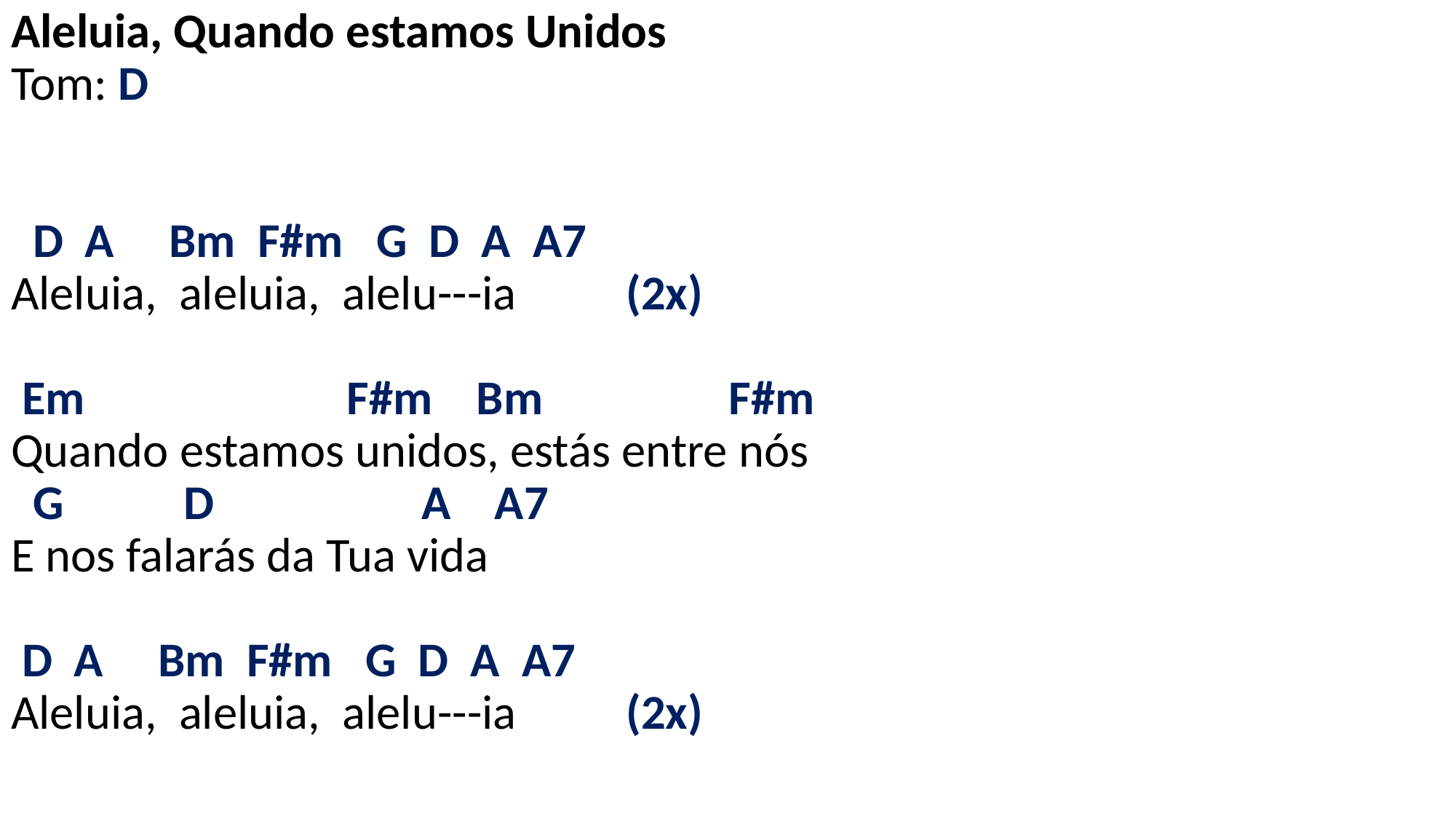

# Aleluia, Quando estamos Unidos Tom: D D  A     Bm  F#m   G  D  A  A7 Aleluia,  aleluia,  alelu---ia          (2x) Em                        F#m    Bm                 F#m Quando estamos unidos, estás entre nós G           D                   A    A7 E nos falarás da Tua vida D  A     Bm  F#m   G  D  A  A7 Aleluia,  aleluia,  alelu---ia          (2x)